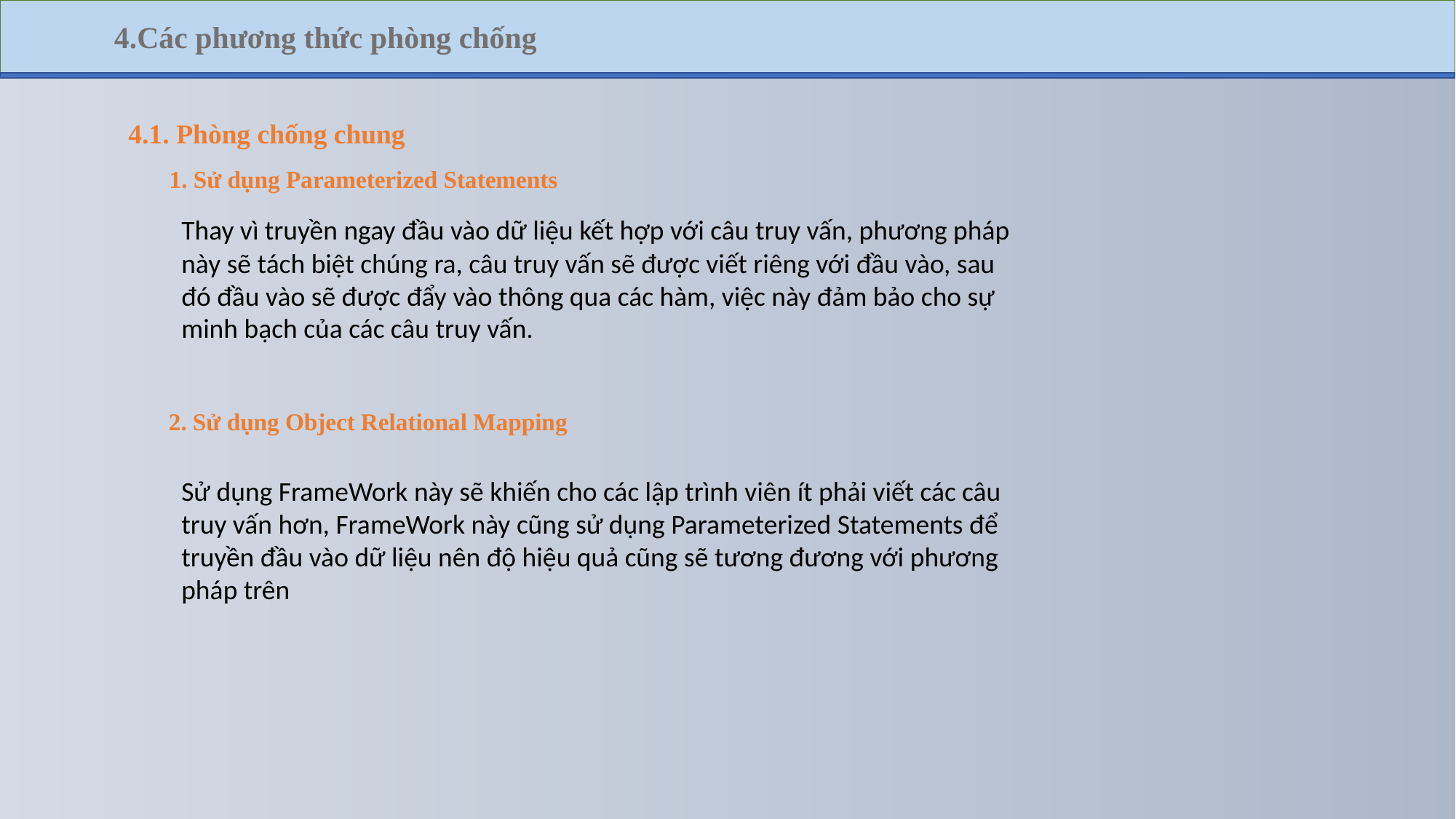

4.Các phương thức phòng chống

 4.1. Phòng chống chung
        1. Sử dụng Parameterized Statements
Thay vì truyền ngay đầu vào dữ liệu kết hợp với câu truy vấn, phương pháp này sẽ tách biệt chúng ra, câu truy vấn sẽ được viết riêng với đầu vào, sau đó đầu vào sẽ được đẩy vào thông qua các hàm, việc này đảm bảo cho sự minh bạch của các câu truy vấn.
   2. Sử dụng Object Relational Mapping
Sử dụng FrameWork này sẽ khiến cho các lập trình viên ít phải viết các câu truy vấn hơn, FrameWork này cũng sử dụng Parameterized Statements để truyền đầu vào dữ liệu nên độ hiệu quả cũng sẽ tương đương với phương pháp trên